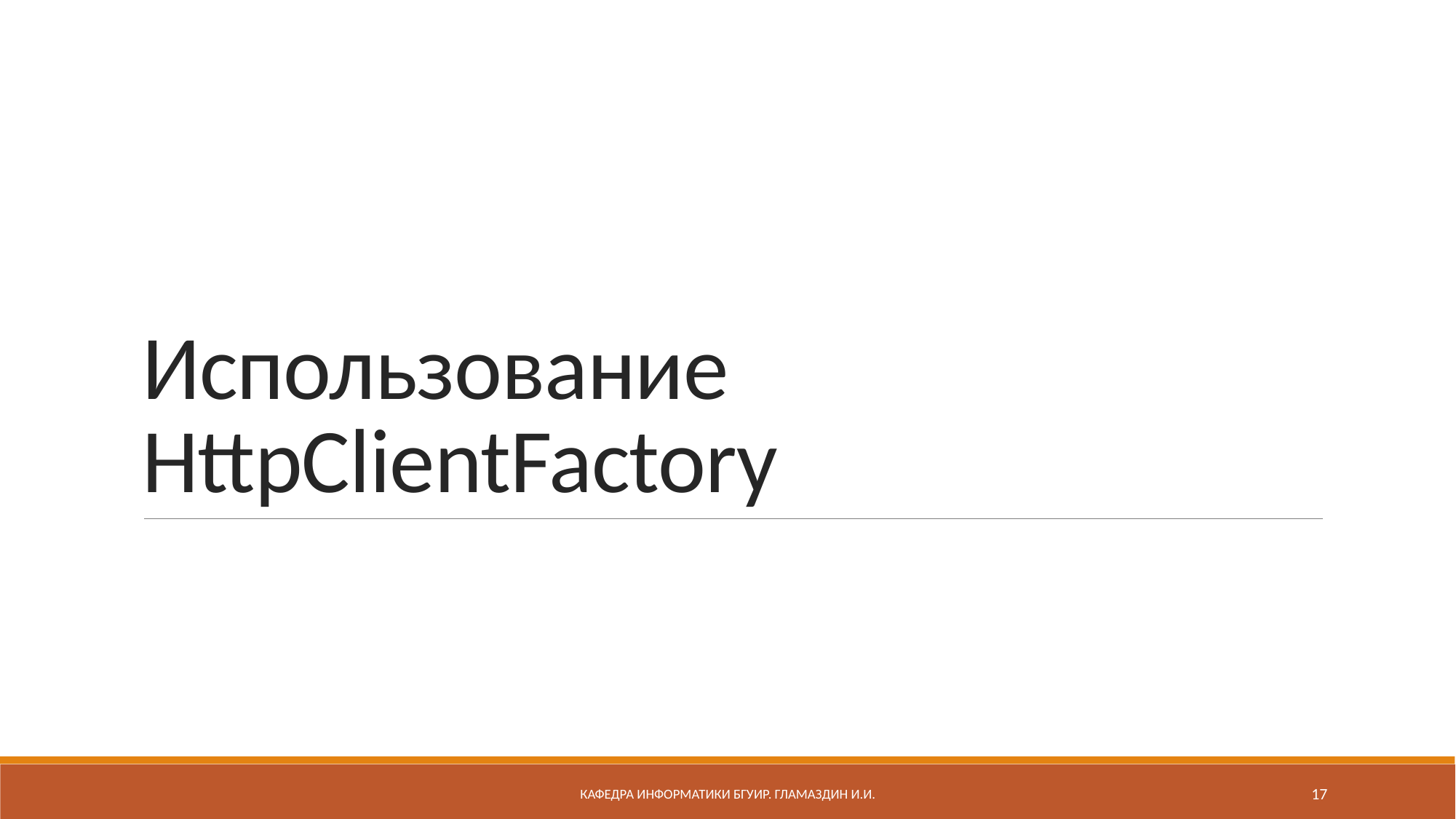

# Использование HttpClientFactory

Кафедра информатики бгуир. Гламаздин И.и.
17